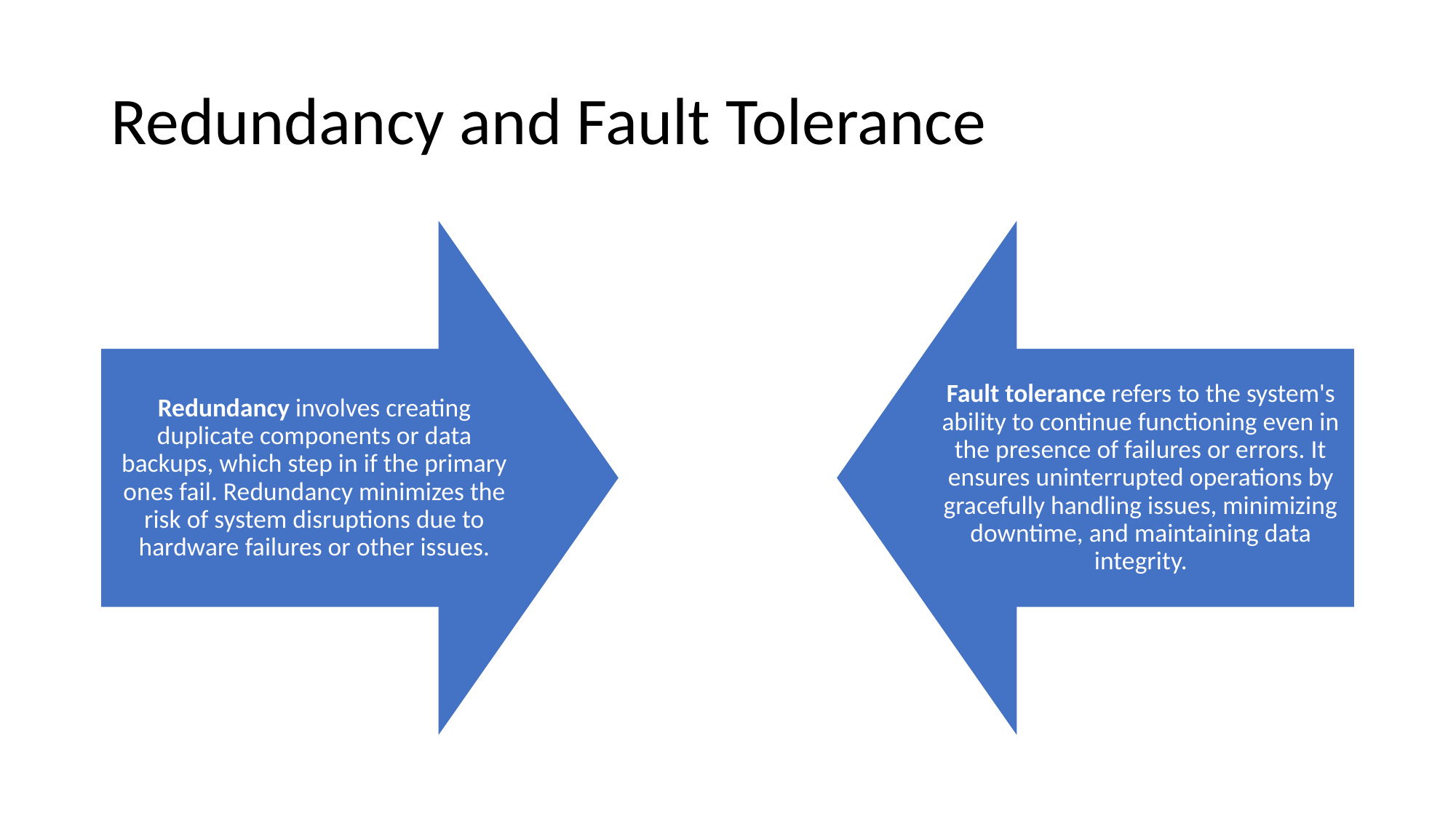

# Redundancy and Fault Tolerance
Redundancy involves creating duplicate components or data backups, which step in if the primary ones fail. Redundancy minimizes the risk of system disruptions due to hardware failures or other issues.
Fault tolerance refers to the system's ability to continue functioning even in the presence of failures or errors. It ensures uninterrupted operations by gracefully handling issues, minimizing downtime, and maintaining data integrity.